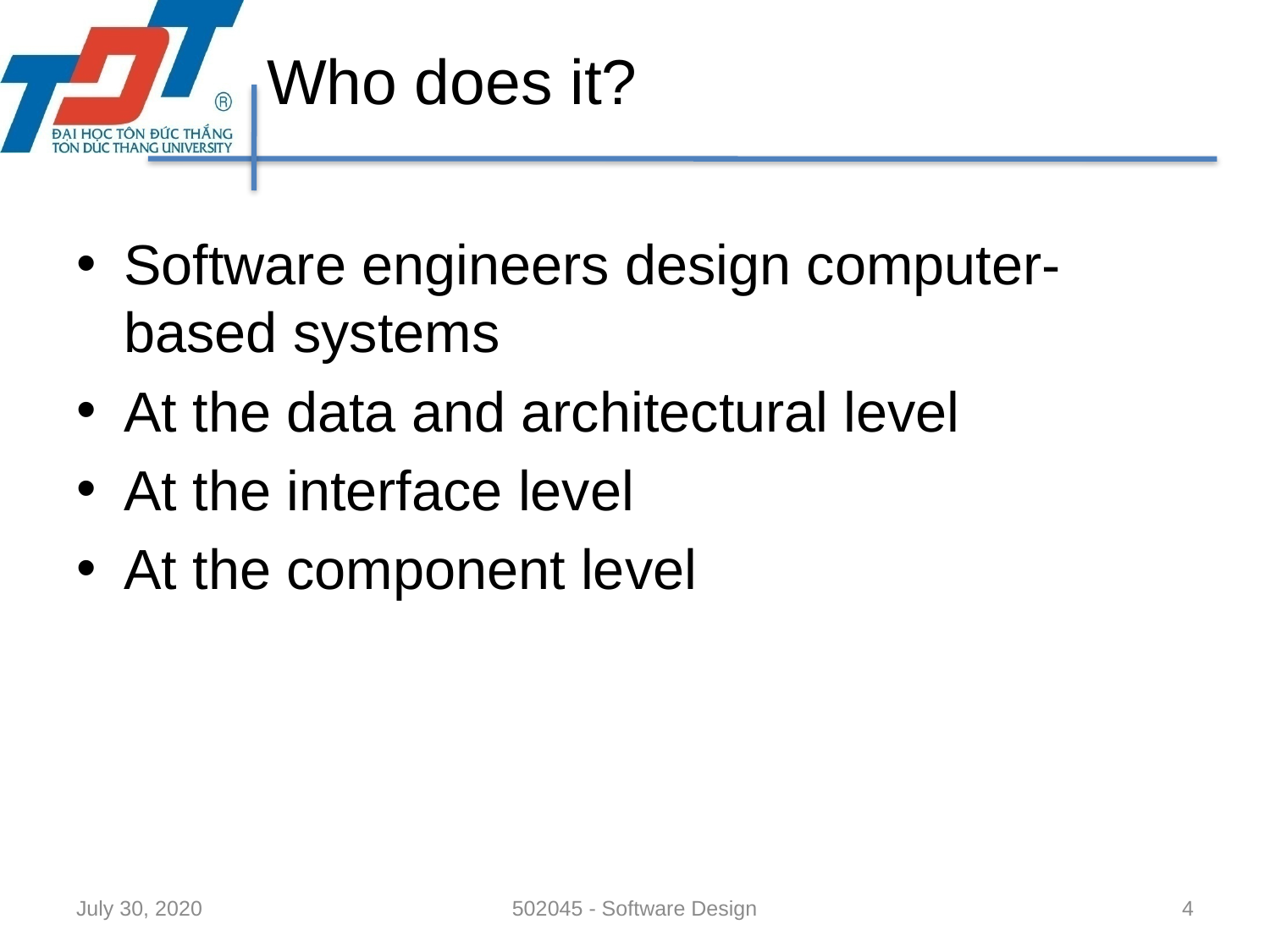

# Who does it?
Software engineers design computer-based systems
At the data and architectural level
At the interface level
At the component level
July 30, 2020
502045 - Software Design
4